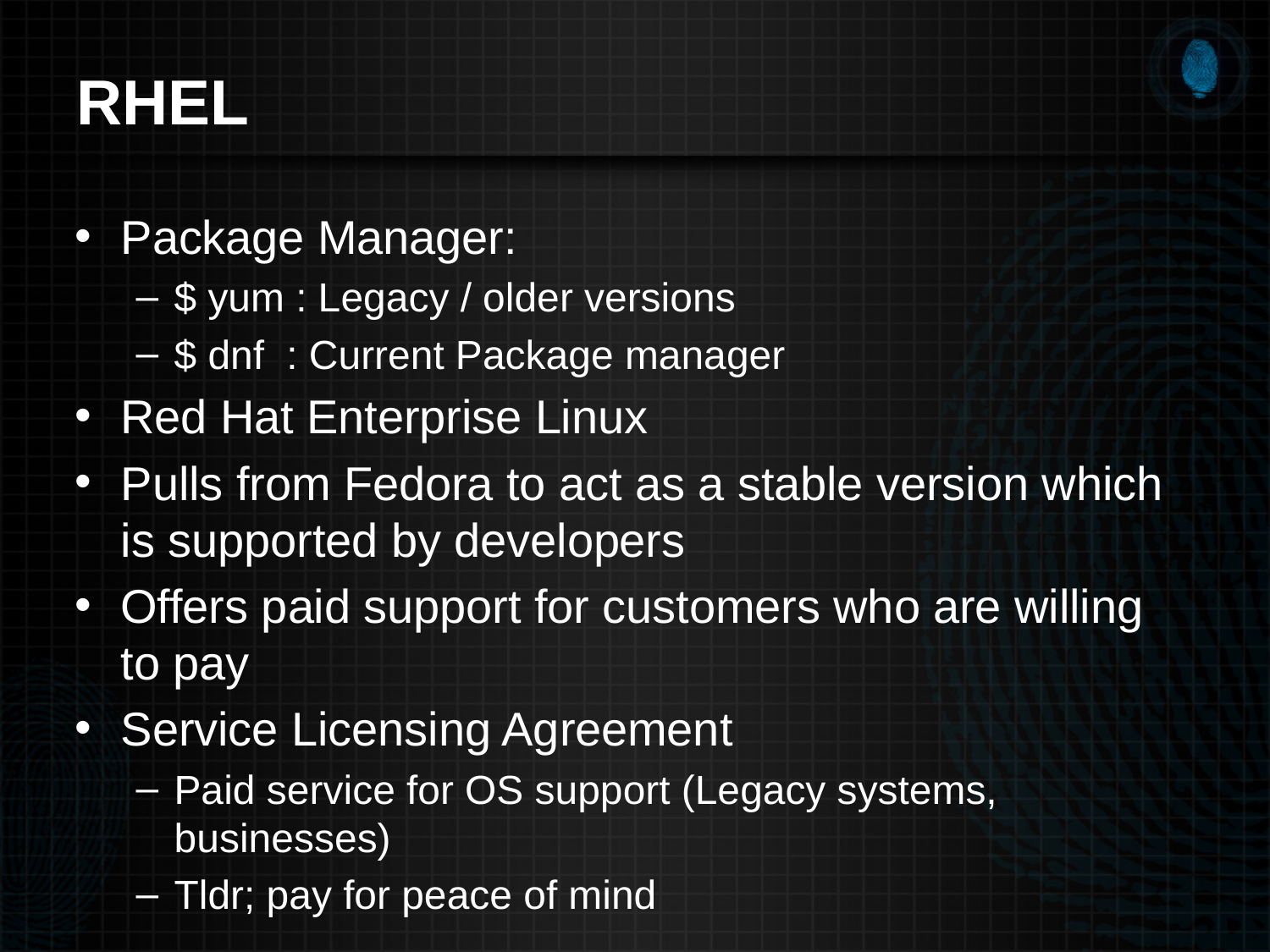

# RHEL
Package Manager:
$ yum : Legacy / older versions
$ dnf  : Current Package manager
Red Hat Enterprise Linux
Pulls from Fedora to act as a stable version which is supported by developers
Offers paid support for customers who are willing to pay
Service Licensing Agreement
Paid service for OS support (Legacy systems, businesses)
Tldr; pay for peace of mind